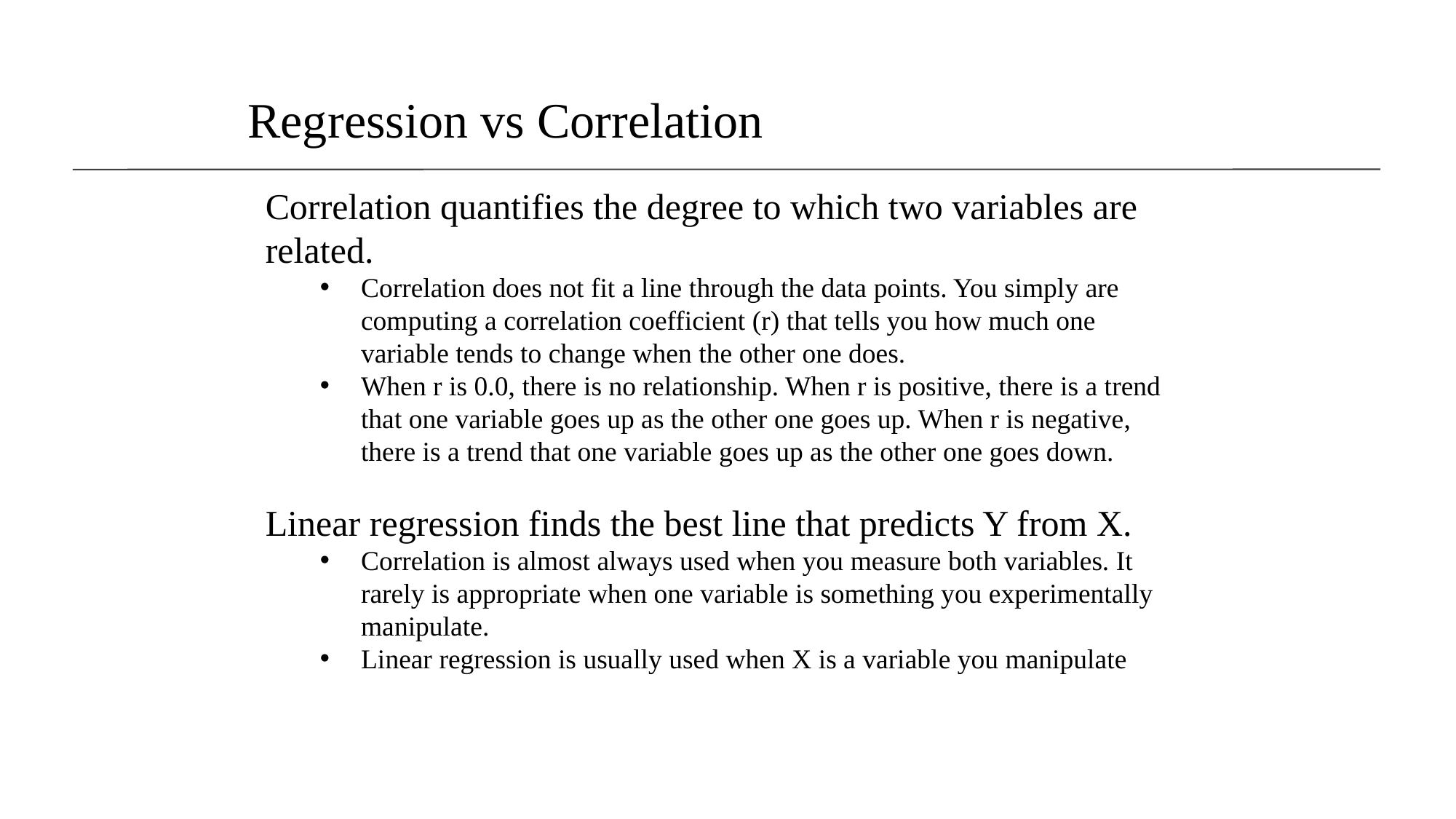

Regression vs Correlation

Correlation quantifies the degree to which two variables are related.
Correlation does not fit a line through the data points. You simply are computing a correlation coefficient (r) that tells you how much one variable tends to change when the other one does.
When r is 0.0, there is no relationship. When r is positive, there is a trend that one variable goes up as the other one goes up. When r is negative, there is a trend that one variable goes up as the other one goes down.

Linear regression finds the best line that predicts Y from X.
Correlation is almost always used when you measure both variables. It rarely is appropriate when one variable is something you experimentally manipulate.
Linear regression is usually used when X is a variable you manipulate